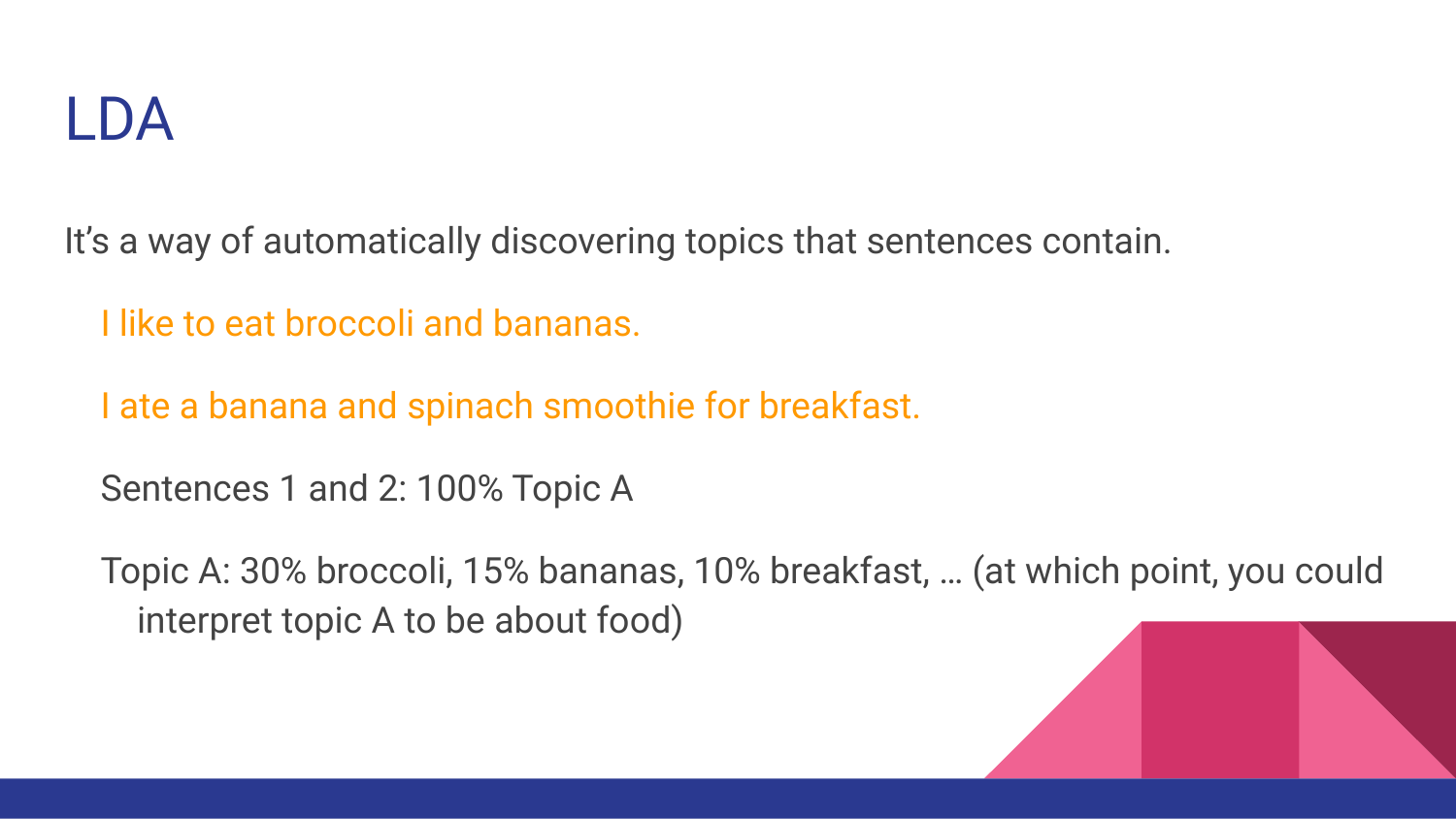

# LDA
It’s a way of automatically discovering topics that sentences contain.
I like to eat broccoli and bananas.
I ate a banana and spinach smoothie for breakfast.
Sentences 1 and 2: 100% Topic A
Topic A: 30% broccoli, 15% bananas, 10% breakfast, … (at which point, you could interpret topic A to be about food)